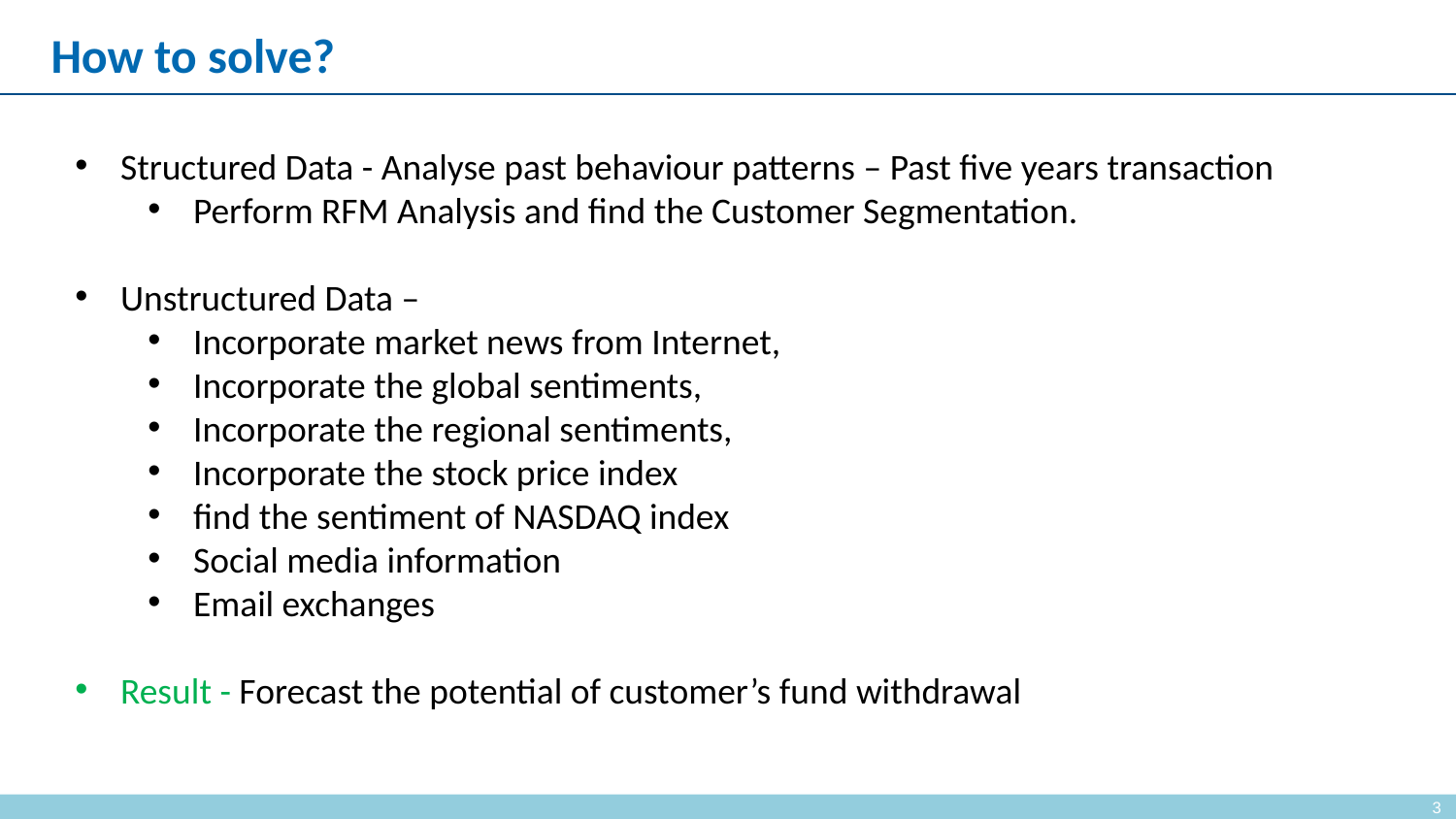

# How to solve?

Structured Data - Analyse past behaviour patterns – Past five years transaction
Perform RFM Analysis and find the Customer Segmentation.

Unstructured Data –
Incorporate market news from Internet,
Incorporate the global sentiments,
Incorporate the regional sentiments,
Incorporate the stock price index
find the sentiment of NASDAQ index
Social media information
Email exchanges

Result - Forecast the potential of customer’s fund withdrawal